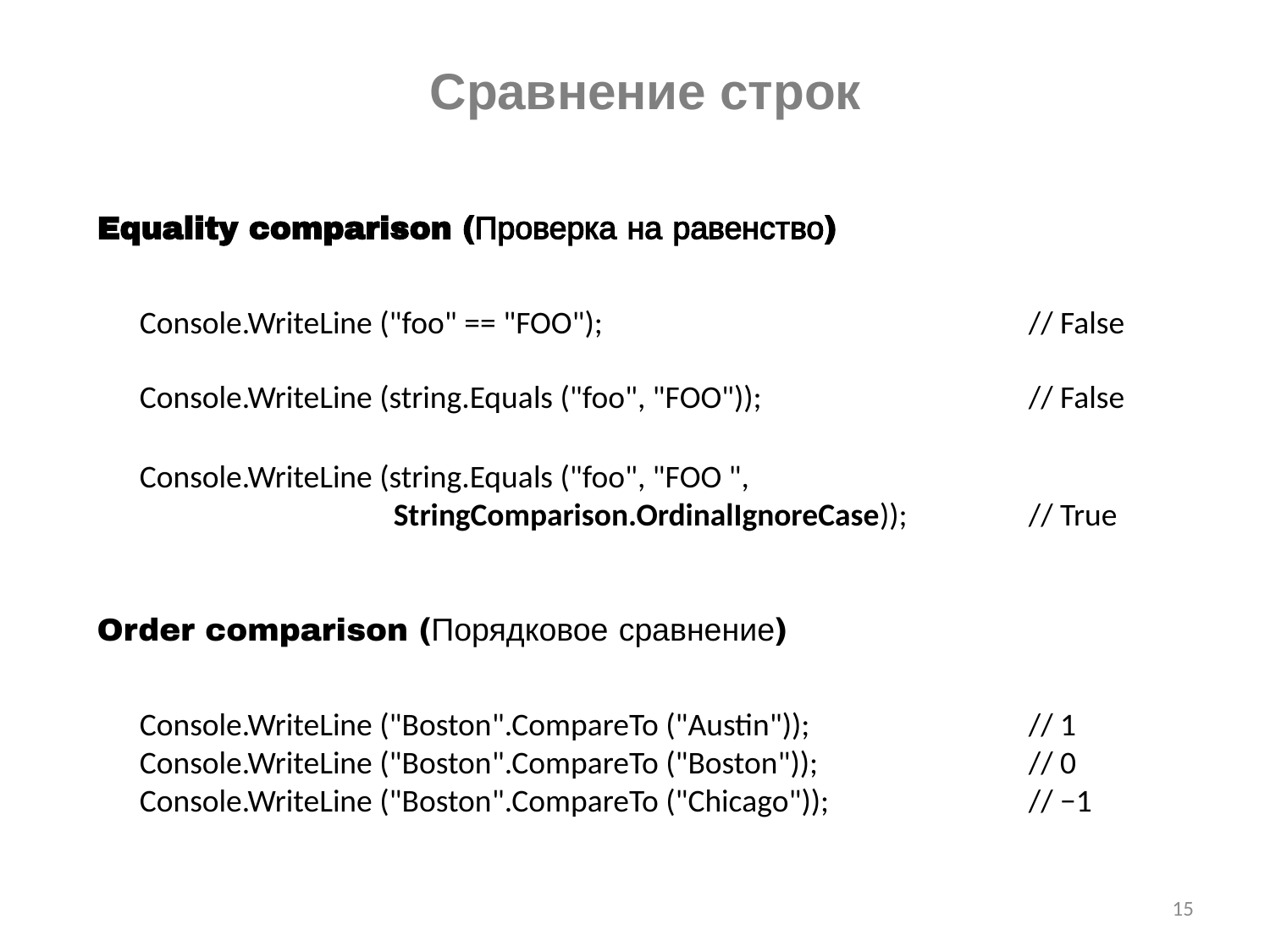

Сравнение строк
Equality comparison (Проверка на равенство)
Console.WriteLine ("foo" == "FOO"); 				// False
Console.WriteLine (string.Equals ("foo", "FOO")); 			// False
Console.WriteLine (string.Equals ("foo", "FOO ", 					StringComparison.OrdinalIgnoreCase)); 	// True
Order comparison (Порядковое сравнение)
Console.WriteLine ("Boston".CompareTo ("Austin")); 		// 1
Console.WriteLine ("Boston".CompareTo ("Boston")); 		// 0
Console.WriteLine ("Boston".CompareTo ("Chicago")); 		// −1
15